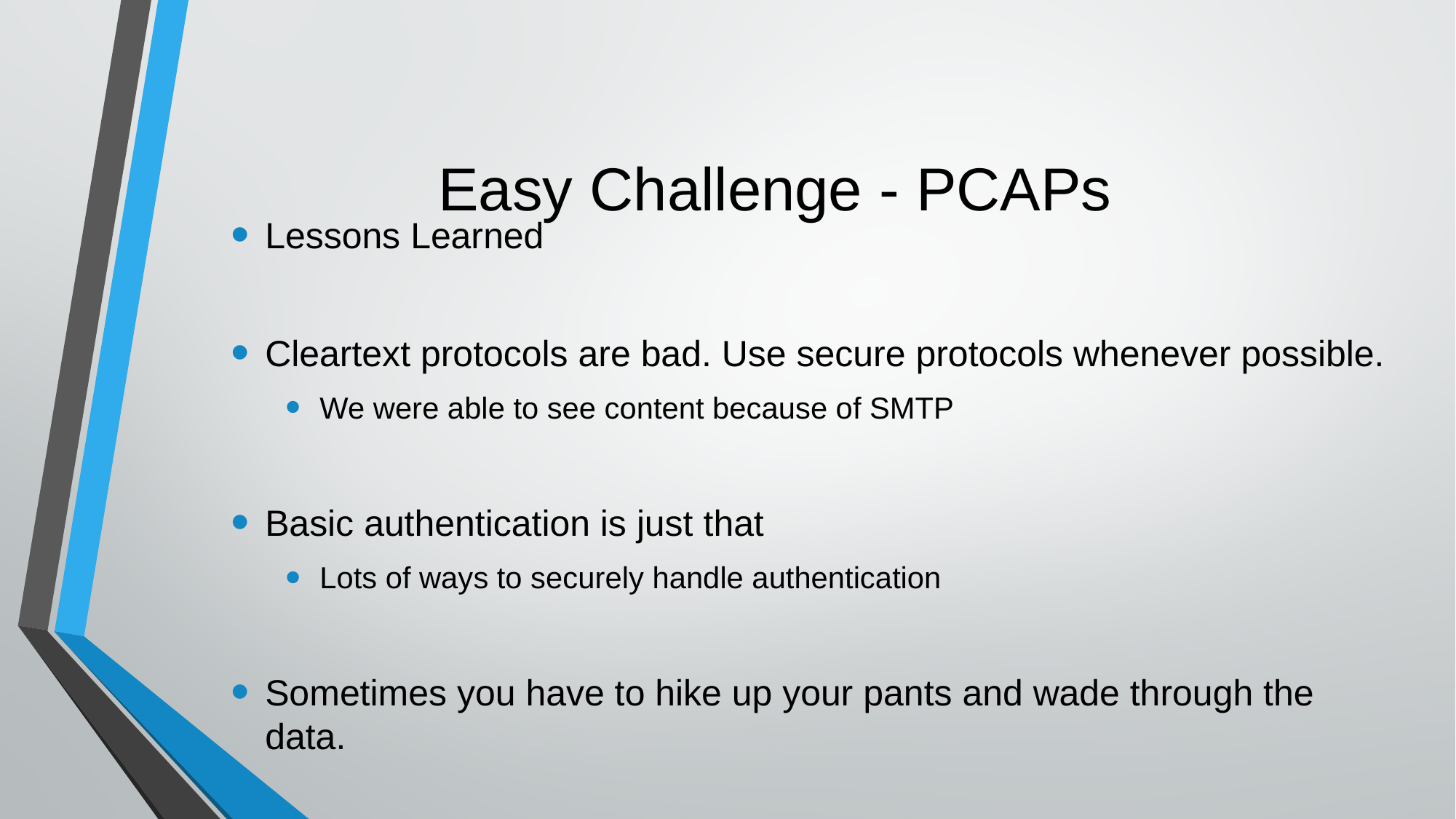

# Easy Challenge - PCAPs
Lessons Learned

Cleartext protocols are bad. Use secure protocols whenever possible.
We were able to see content because of SMTP

Basic authentication is just that
Lots of ways to securely handle authentication

Sometimes you have to hike up your pants and wade through the data.